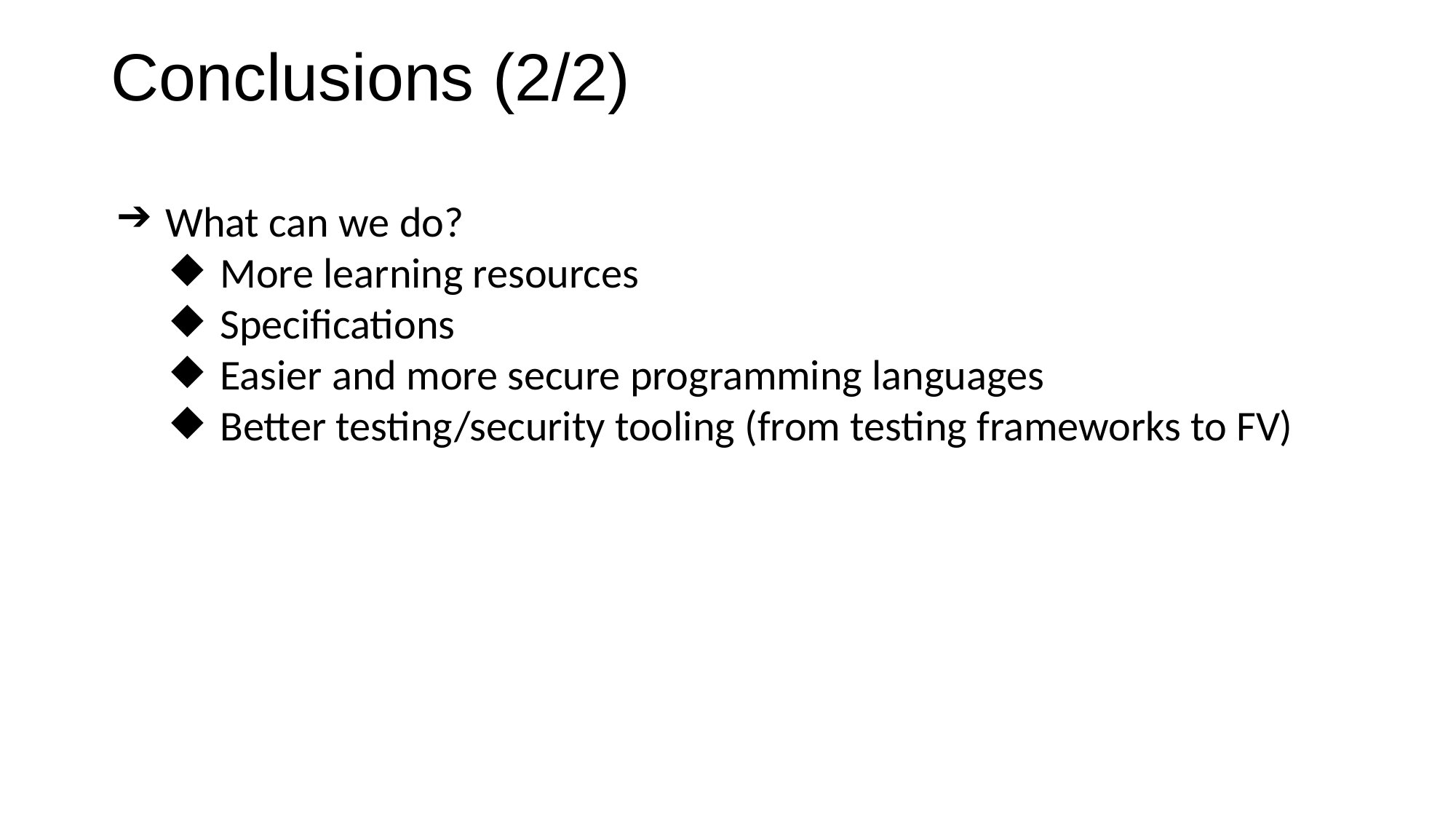

# Conclusions (2/2)
What can we do?
More learning resources
Specifications
Easier and more secure programming languages
Better testing/security tooling (from testing frameworks to FV)